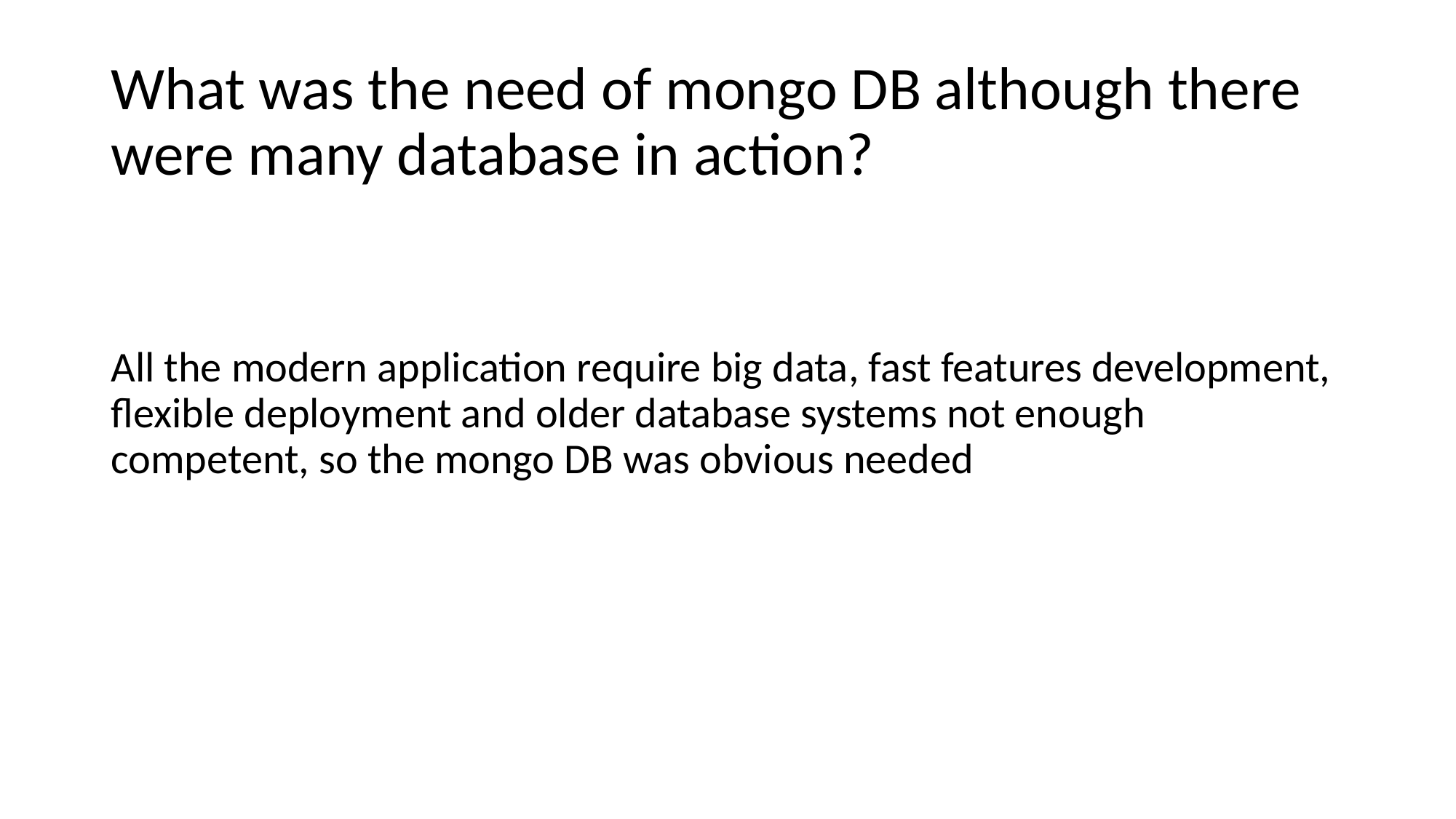

# What was the need of mongo DB although there were many database in action?

All the modern application require big data, fast features development, flexible deployment and older database systems not enough competent, so the mongo DB was obvious needed